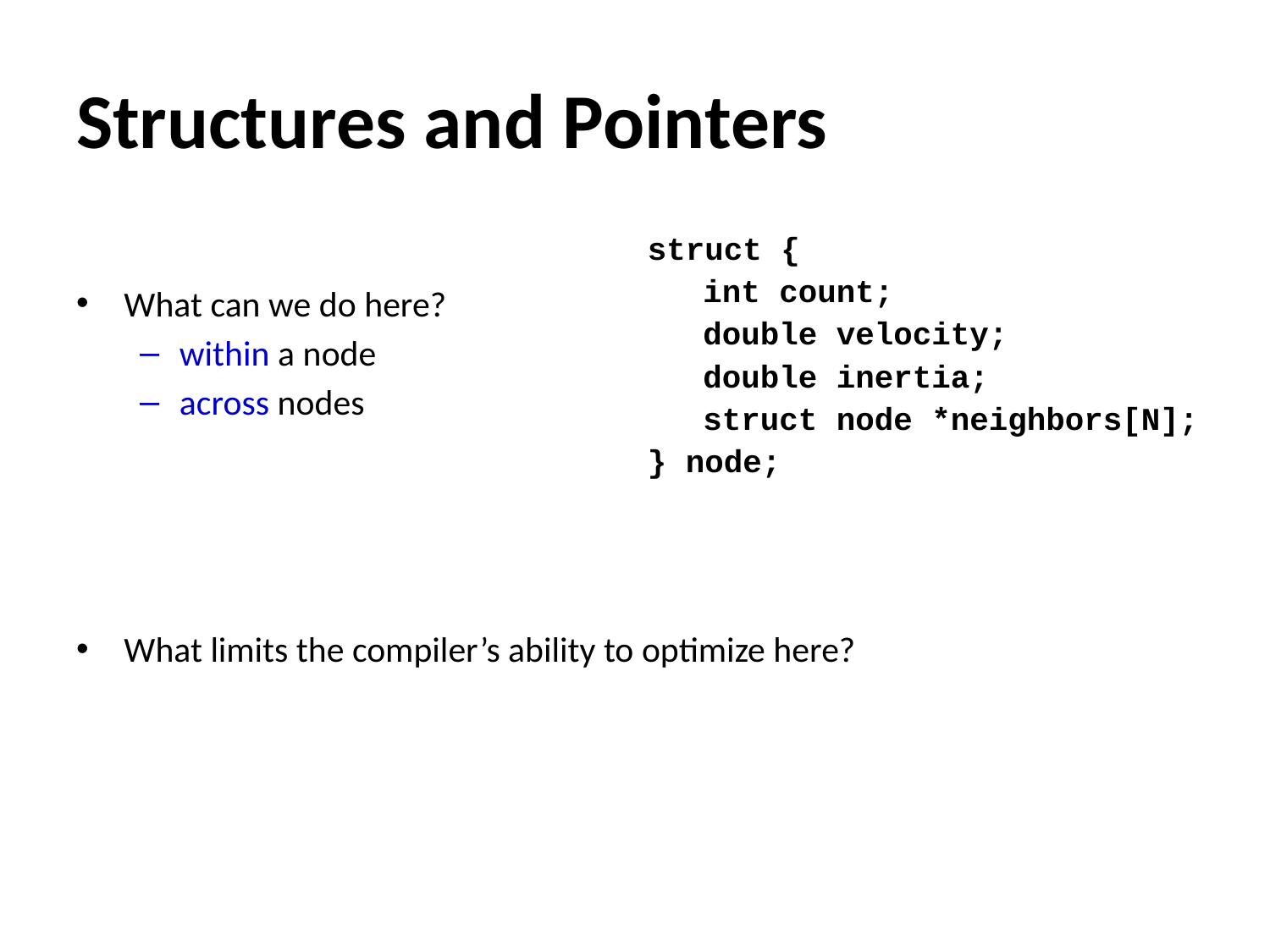

# Structures and Pointers
struct {
	int count;
	double velocity;
	double inertia;
	struct node *neighbors[N];
} node;
What can we do here?
within a node
across nodes

What limits the compiler’s ability to optimize here?